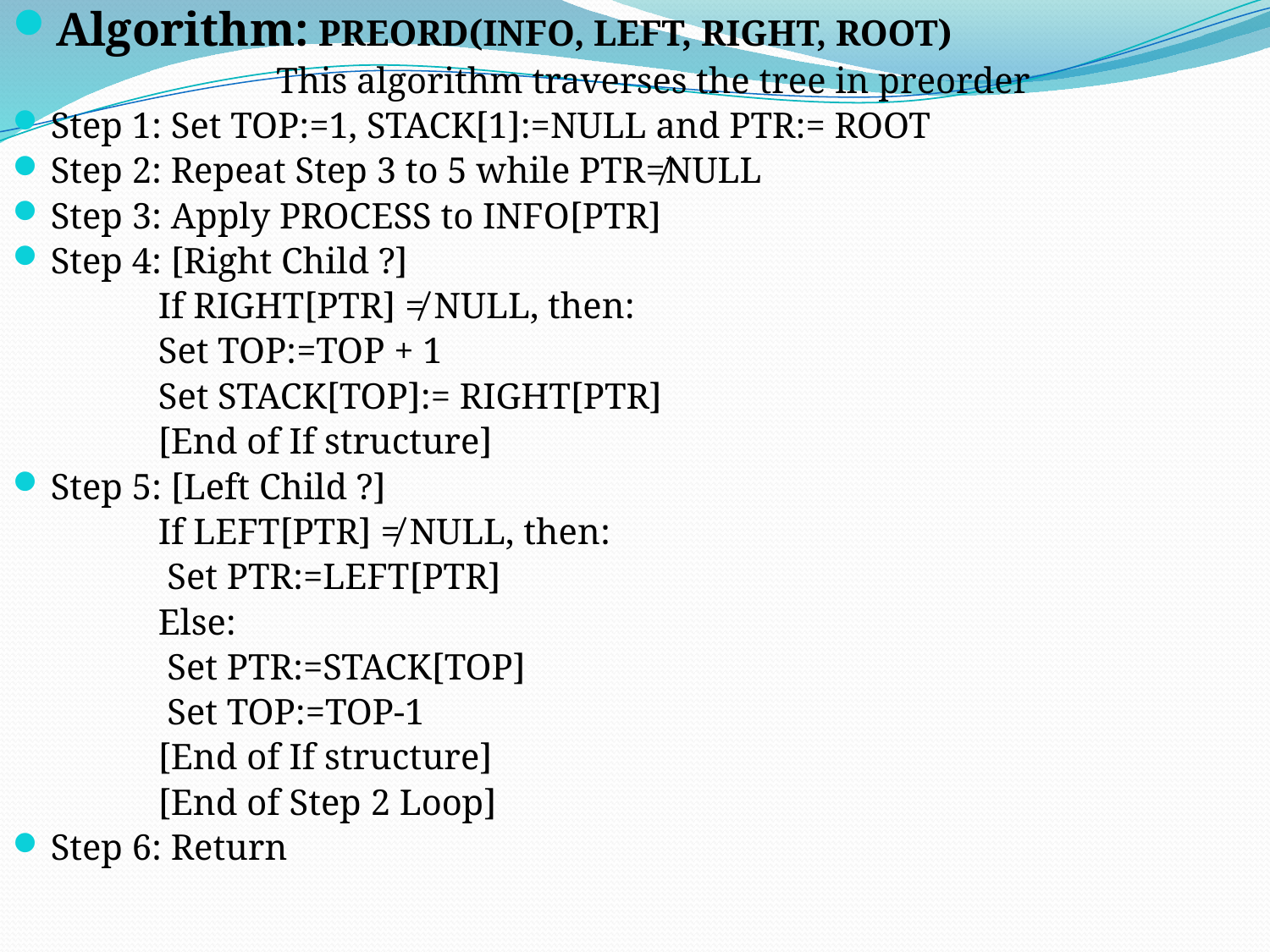

Algorithm: PREORD(INFO, LEFT, RIGHT, ROOT)
                             This algorithm traverses the tree in preorder
Step 1: Set TOP:=1, STACK[1]:=NULL and PTR:= ROOT
Step 2: Repeat Step 3 to 5 while PTR≠NULL
Step 3: Apply PROCESS to INFO[PTR]
Step 4: [Right Child ?]
                If RIGHT[PTR] ≠ NULL, then:
                Set TOP:=TOP + 1
                Set STACK[TOP]:= RIGHT[PTR]
                [End of If structure]
Step 5: [Left Child ?]
                If LEFT[PTR] ≠ NULL, then:
                 Set PTR:=LEFT[PTR]
                Else:
                 Set PTR:=STACK[TOP]
                 Set TOP:=TOP-1
                [End of If structure]
                [End of Step 2 Loop]
Step 6: Return